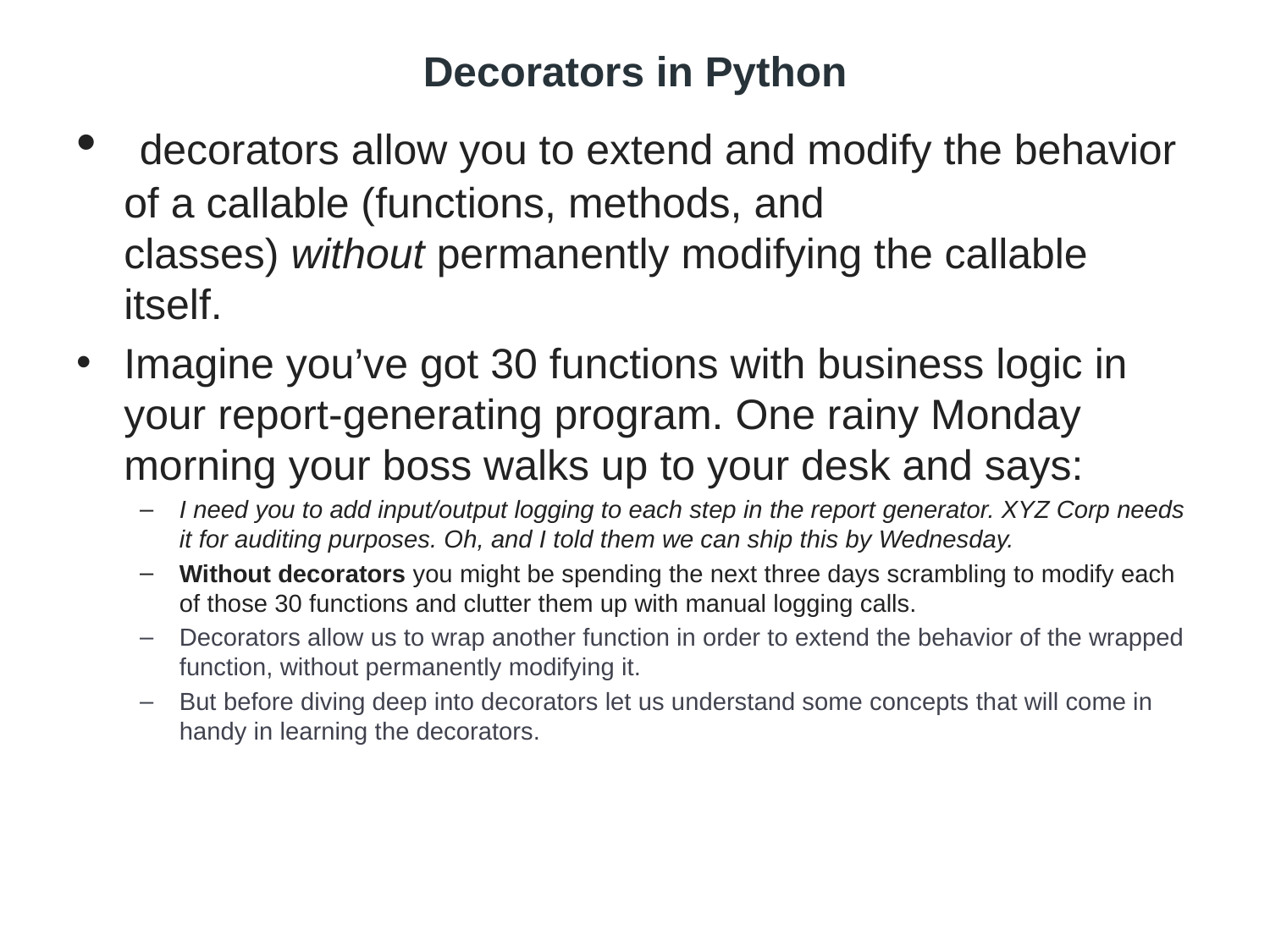

# Decorators in Python
 decorators allow you to extend and modify the behavior of a callable (functions, methods, and classes) without permanently modifying the callable itself.
Imagine you’ve got 30 functions with business logic in your report-generating program. One rainy Monday morning your boss walks up to your desk and says:
I need you to add input/output logging to each step in the report generator. XYZ Corp needs it for auditing purposes. Oh, and I told them we can ship this by Wednesday.
Without decorators you might be spending the next three days scrambling to modify each of those 30 functions and clutter them up with manual logging calls.
Decorators allow us to wrap another function in order to extend the behavior of the wrapped function, without permanently modifying it.
But before diving deep into decorators let us understand some concepts that will come in handy in learning the decorators.